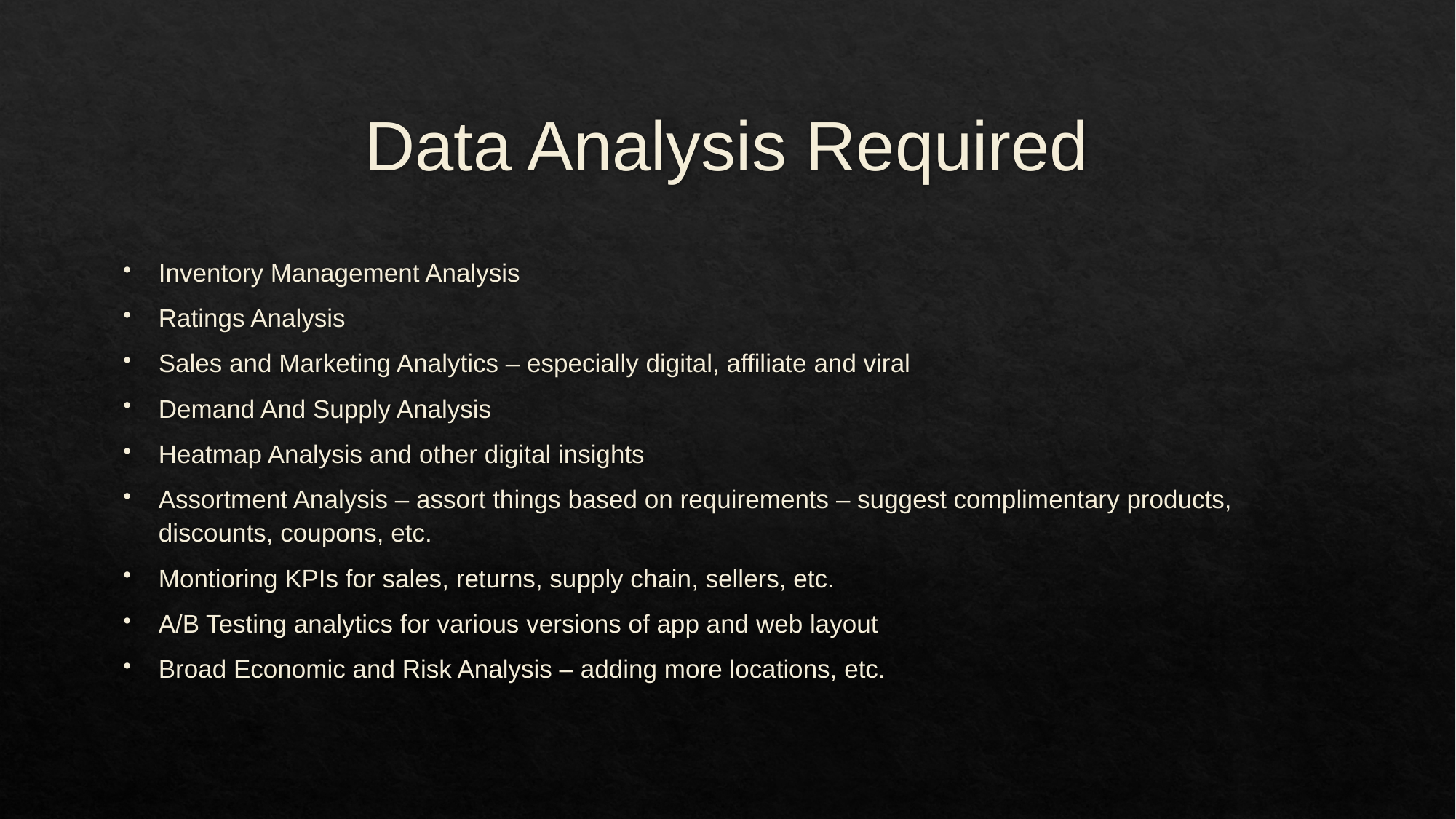

# Data Analysis Required
Inventory Management Analysis
Ratings Analysis
Sales and Marketing Analytics – especially digital, affiliate and viral
Demand And Supply Analysis
Heatmap Analysis and other digital insights
Assortment Analysis – assort things based on requirements – suggest complimentary products, discounts, coupons, etc.
Montioring KPIs for sales, returns, supply chain, sellers, etc.
A/B Testing analytics for various versions of app and web layout
Broad Economic and Risk Analysis – adding more locations, etc.